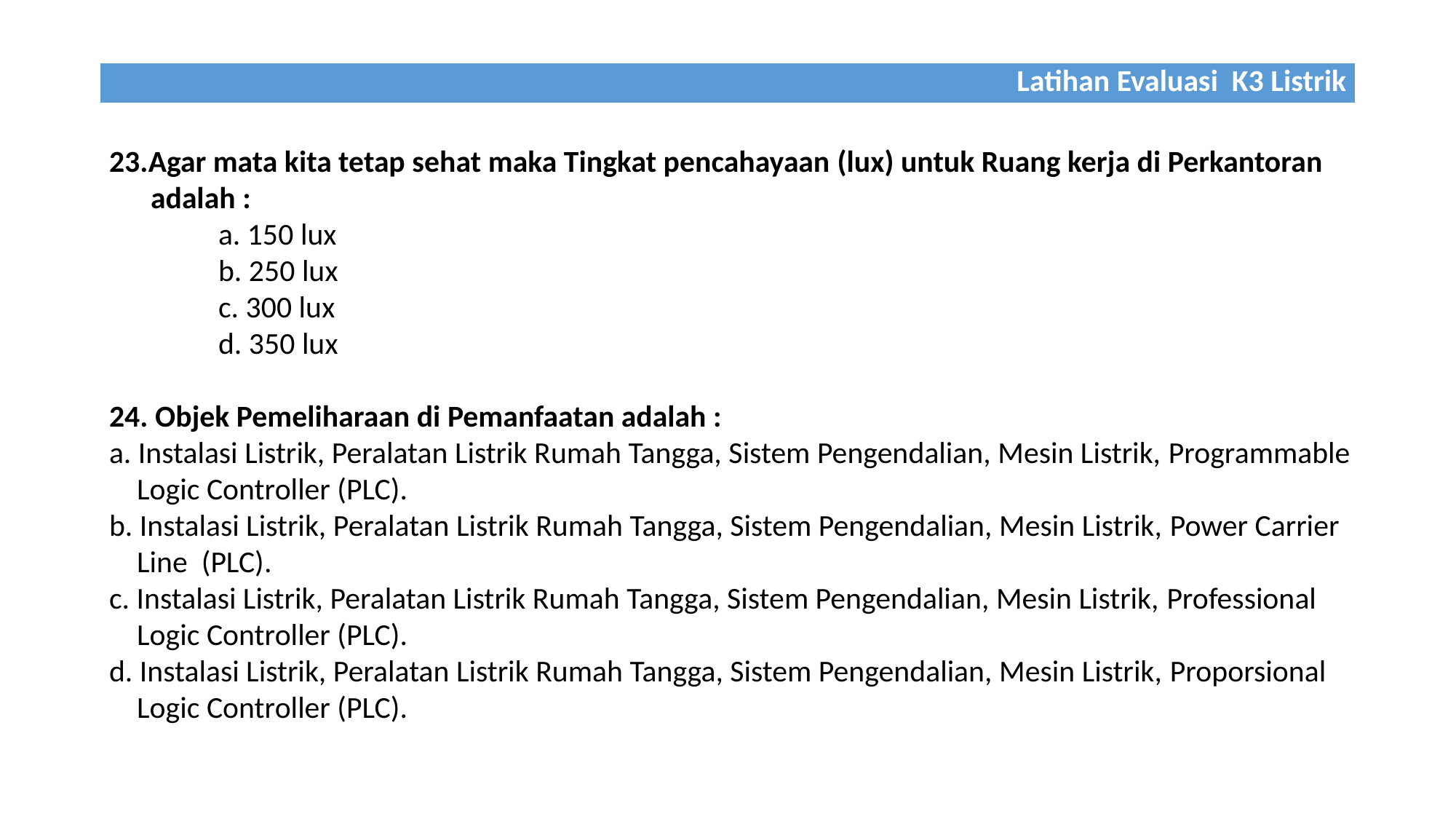

| Latihan Evaluasi K3 Listrik |
| --- |
23.Agar mata kita tetap sehat maka Tingkat pencahayaan (lux) untuk Ruang kerja di Perkantoran
      adalah :
a. 150 lux
b. 250 lux
c. 300 lux
d. 350 lux

24. Objek Pemeliharaan di Pemanfaatan adalah :
a. Instalasi Listrik, Peralatan Listrik Rumah Tangga, Sistem Pengendalian, Mesin Listrik, Programmable
    Logic Controller (PLC).
b. Instalasi Listrik, Peralatan Listrik Rumah Tangga, Sistem Pengendalian, Mesin Listrik, Power Carrier
    Line  (PLC).
c. Instalasi Listrik, Peralatan Listrik Rumah Tangga, Sistem Pengendalian, Mesin Listrik, Professional
    Logic Controller (PLC).
d. Instalasi Listrik, Peralatan Listrik Rumah Tangga, Sistem Pengendalian, Mesin Listrik, Proporsional
    Logic Controller (PLC).